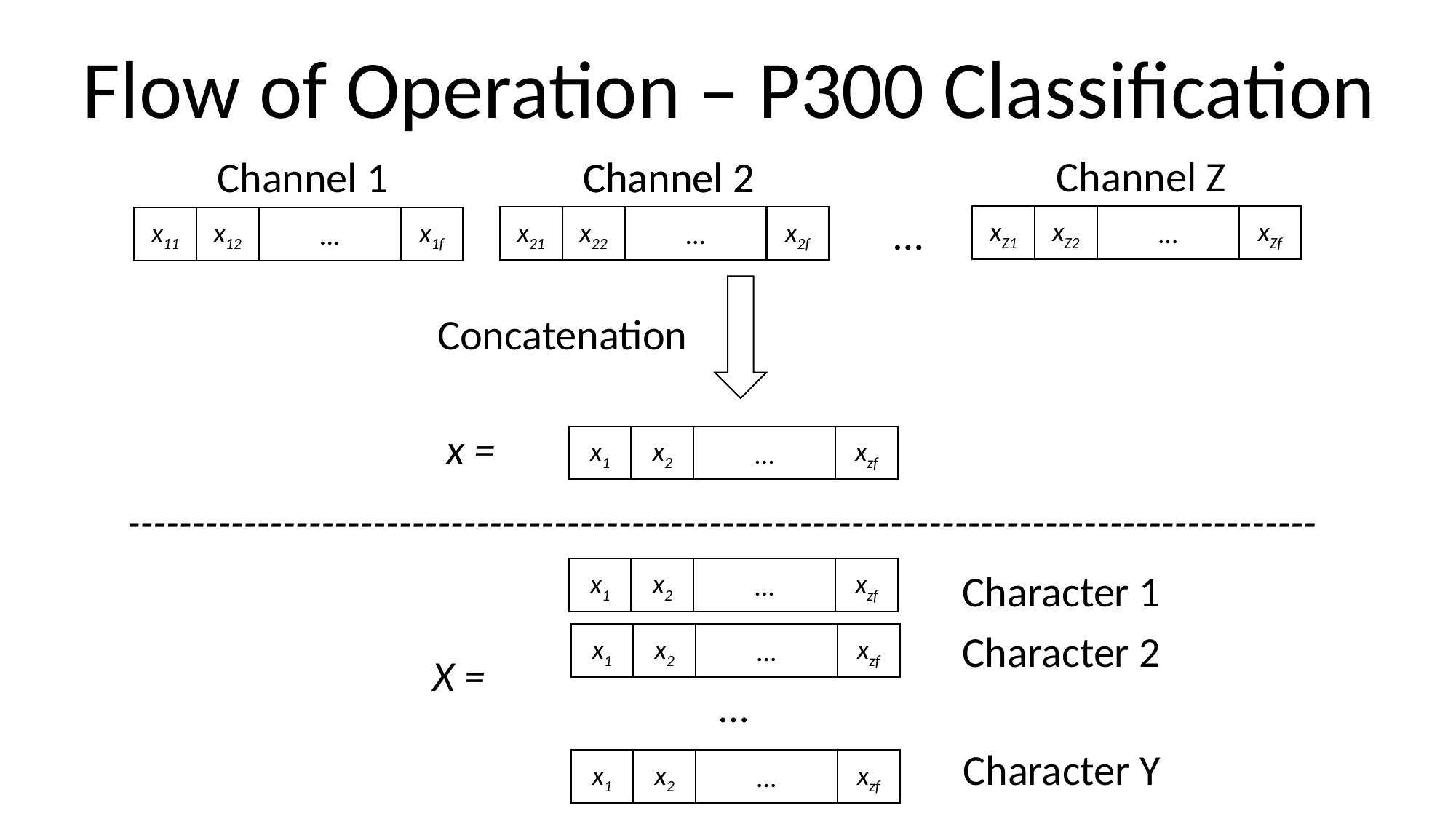

Flow of Operation – P300 Classification
Channel Z
Channel 2
Channel 2
Channel 1
…
xZ2
...
xZf
xZ1
x22
...
x2f
x21
x12
...
x1f
x11

Concatenation
x =
x2
...
xzf
x1
--------------------------------------------------------------------------------------------
Character 1
x2
...
xzf
x1
Character 2
x2
...
xzf
x1
X =
…
Character Y
x2
...
xzf
x1